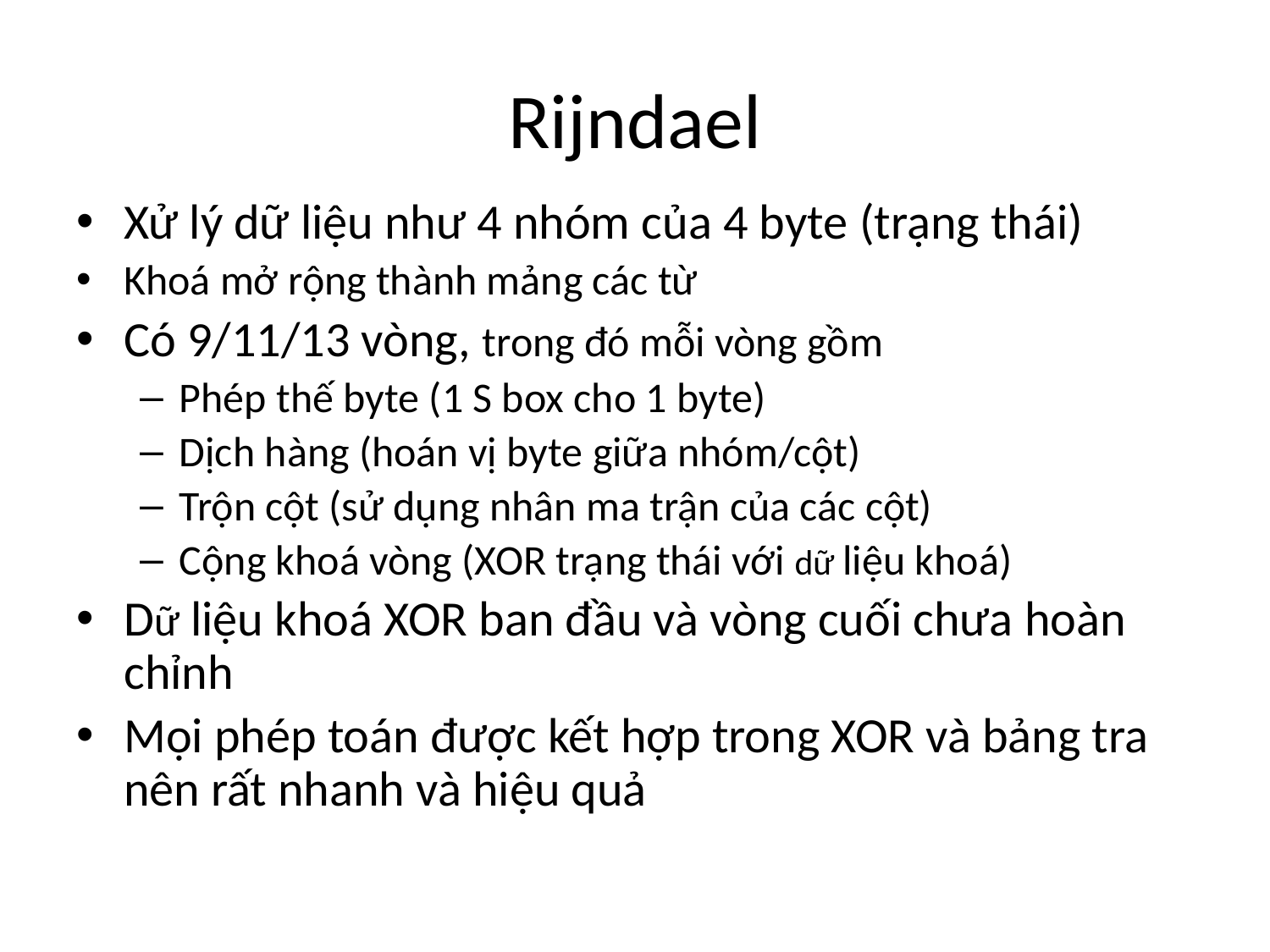

# Rijndael
Xử lý dữ liệu như 4 nhóm của 4 byte (trạng thái)
Khoá mở rộng thành mảng các từ
Có 9/11/13 vòng, trong đó mỗi vòng gồm
Phép thế byte (1 S box cho 1 byte)
Dịch hàng (hoán vị byte giữa nhóm/cột)
Trộn cột (sử dụng nhân ma trận của các cột)
Cộng khoá vòng (XOR trạng thái với dữ liệu khoá)
Dữ liệu khoá XOR ban đầu và vòng cuối chưa hoàn chỉnh
Mọi phép toán được kết hợp trong XOR và bảng tra nên rất nhanh và hiệu quả